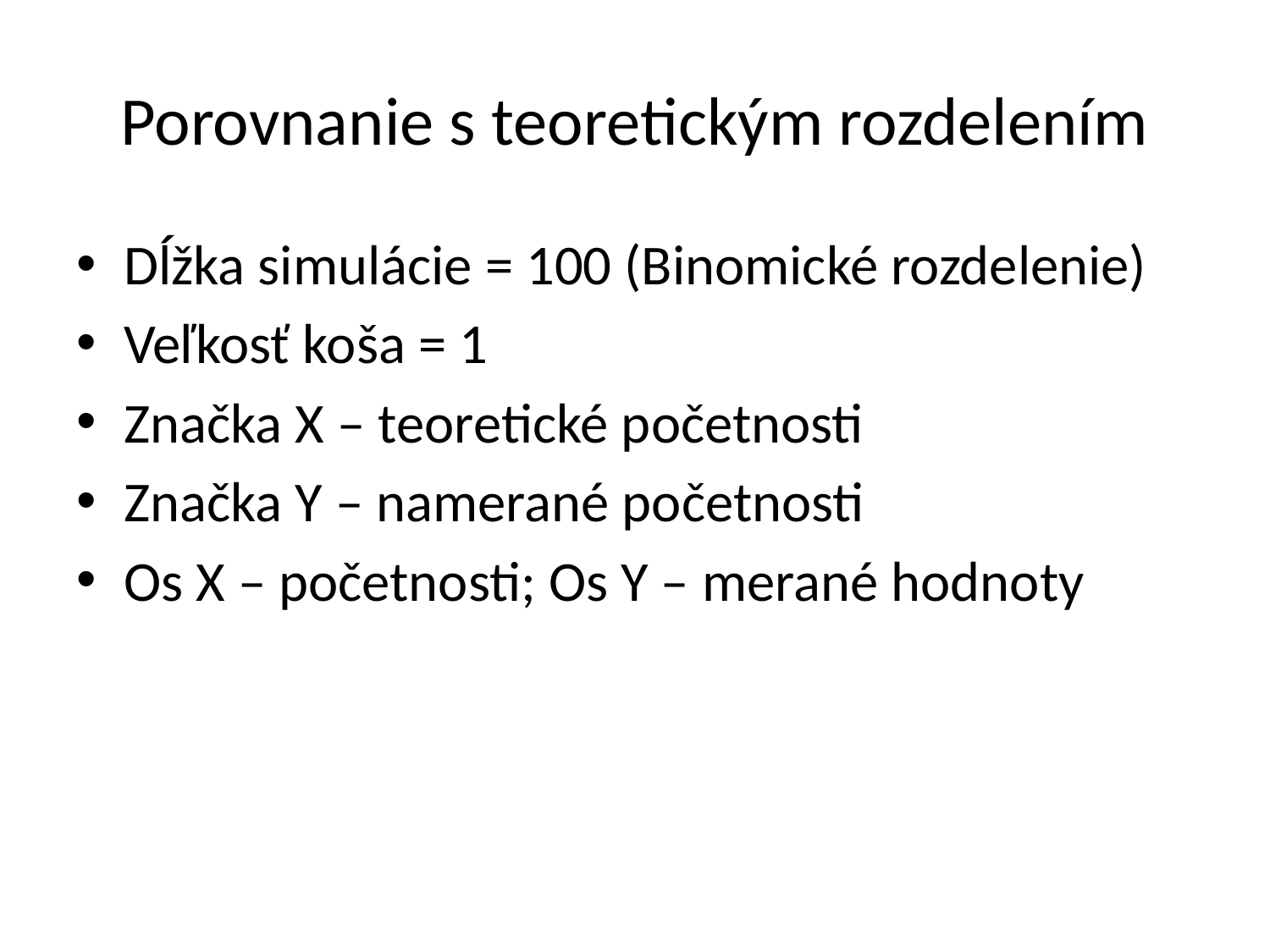

# Porovnanie s teoretickým rozdelením
Dĺžka simulácie = 100 (Binomické rozdelenie)
Veľkosť koša = 1
Značka X – teoretické početnosti
Značka Y – namerané početnosti
Os X – početnosti; Os Y – merané hodnoty